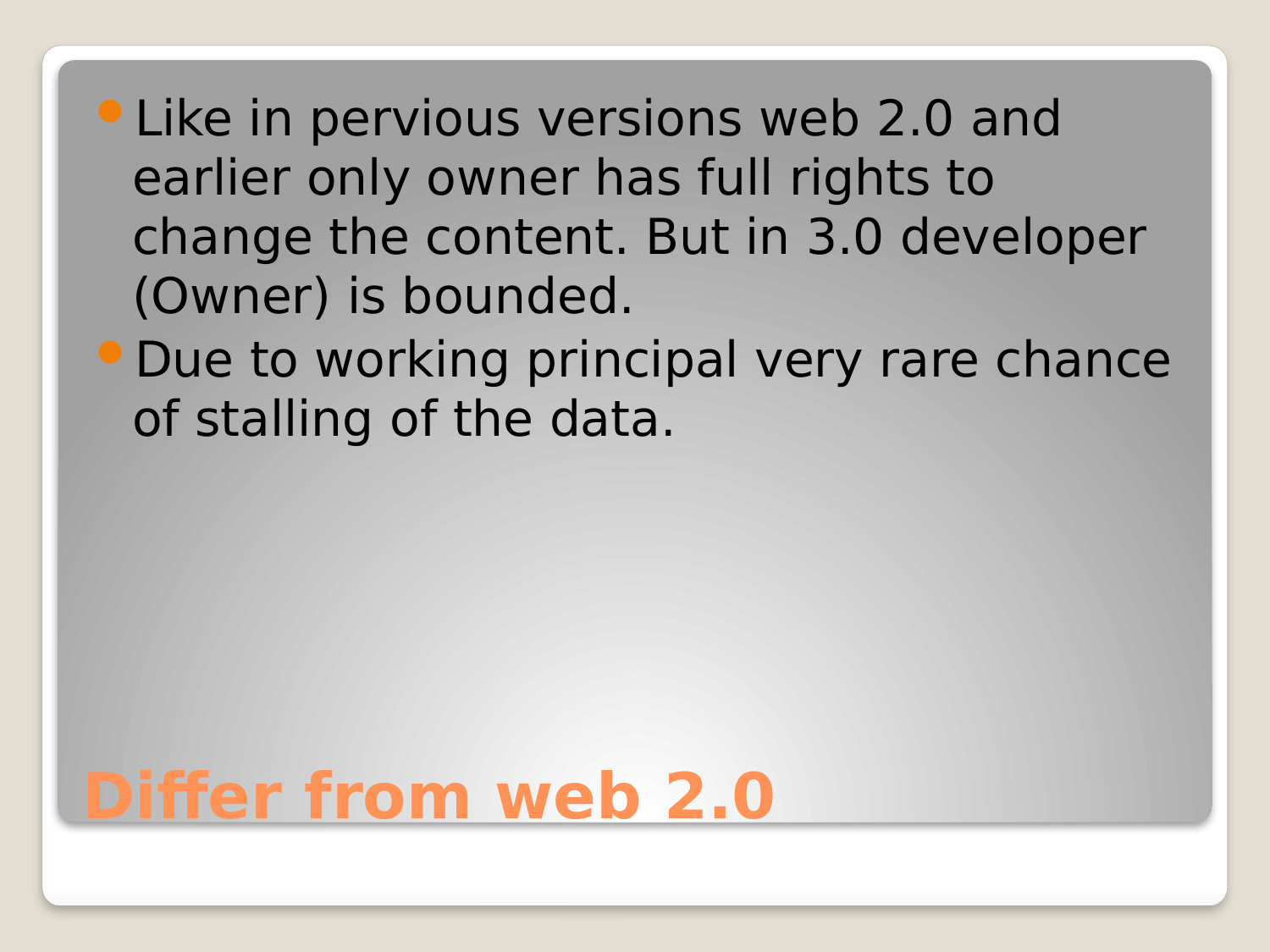

Like in pervious versions web 2.0 and earlier only owner has full rights to change the content. But in 3.0 developer (Owner) is bounded.
Due to working principal very rare chance of stalling of the data.
# Differ from web 2.0